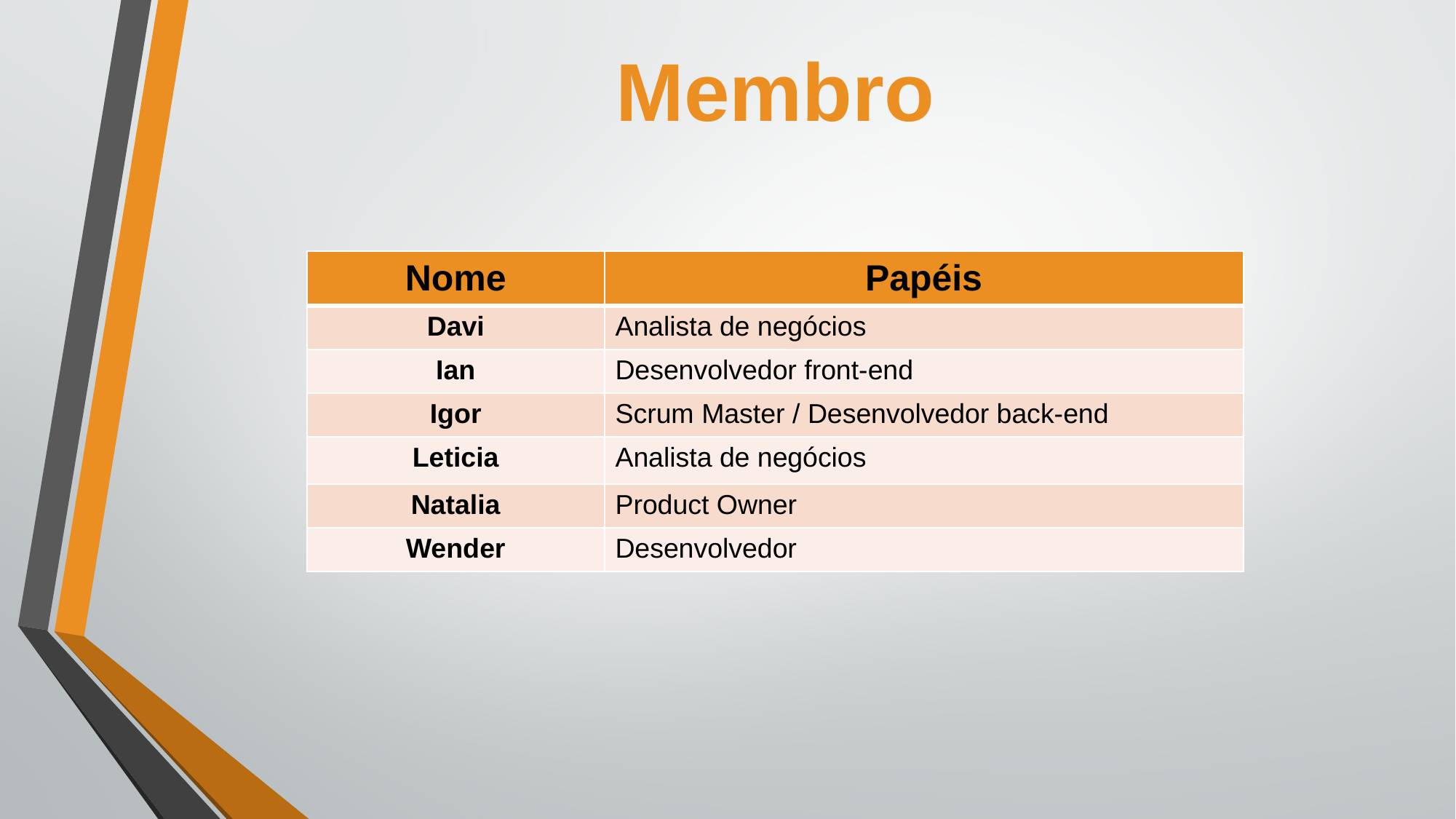

Membro
| Nome | Papéis |
| --- | --- |
| Davi | Analista de negócios |
| Ian | Desenvolvedor front-end |
| Igor | Scrum Master / Desenvolvedor back-end |
| Leticia | Analista de negócios |
| Natalia | Product Owner |
| Wender | Desenvolvedor |